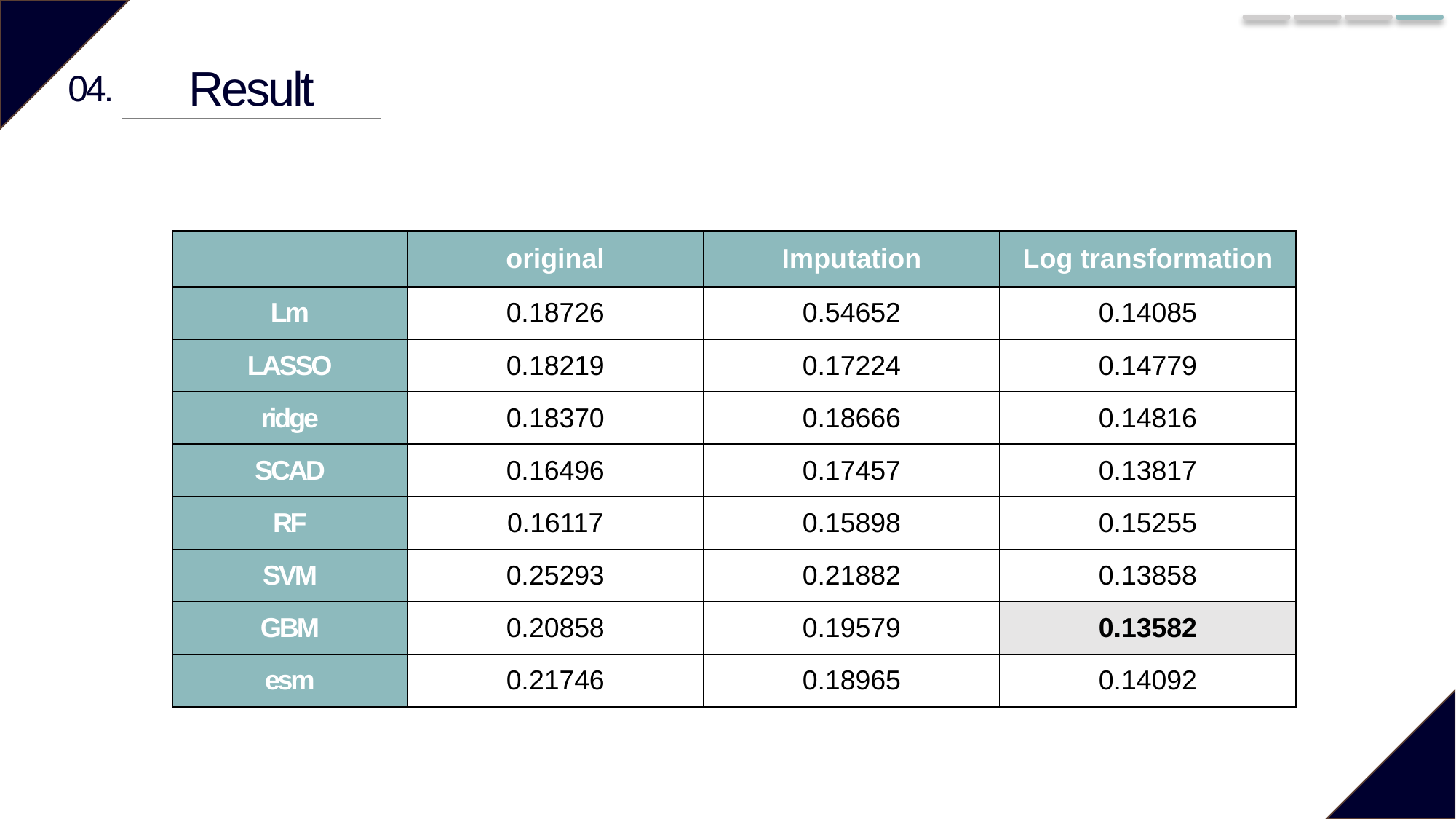

Result
04.
|  | original | Imputation | Log transformation |
| --- | --- | --- | --- |
| Lm | 0.18726 | 0.54652 | 0.14085 |
| LASSO | 0.18219 | 0.17224 | 0.14779 |
| ridge | 0.18370 | 0.18666 | 0.14816 |
| SCAD | 0.16496 | 0.17457 | 0.13817 |
| RF | 0.16117 | 0.15898 | 0.15255 |
| SVM | 0.25293 | 0.21882 | 0.13858 |
| GBM | 0.20858 | 0.19579 | 0.13582 |
| esm | 0.21746 | 0.18965 | 0.14092 |